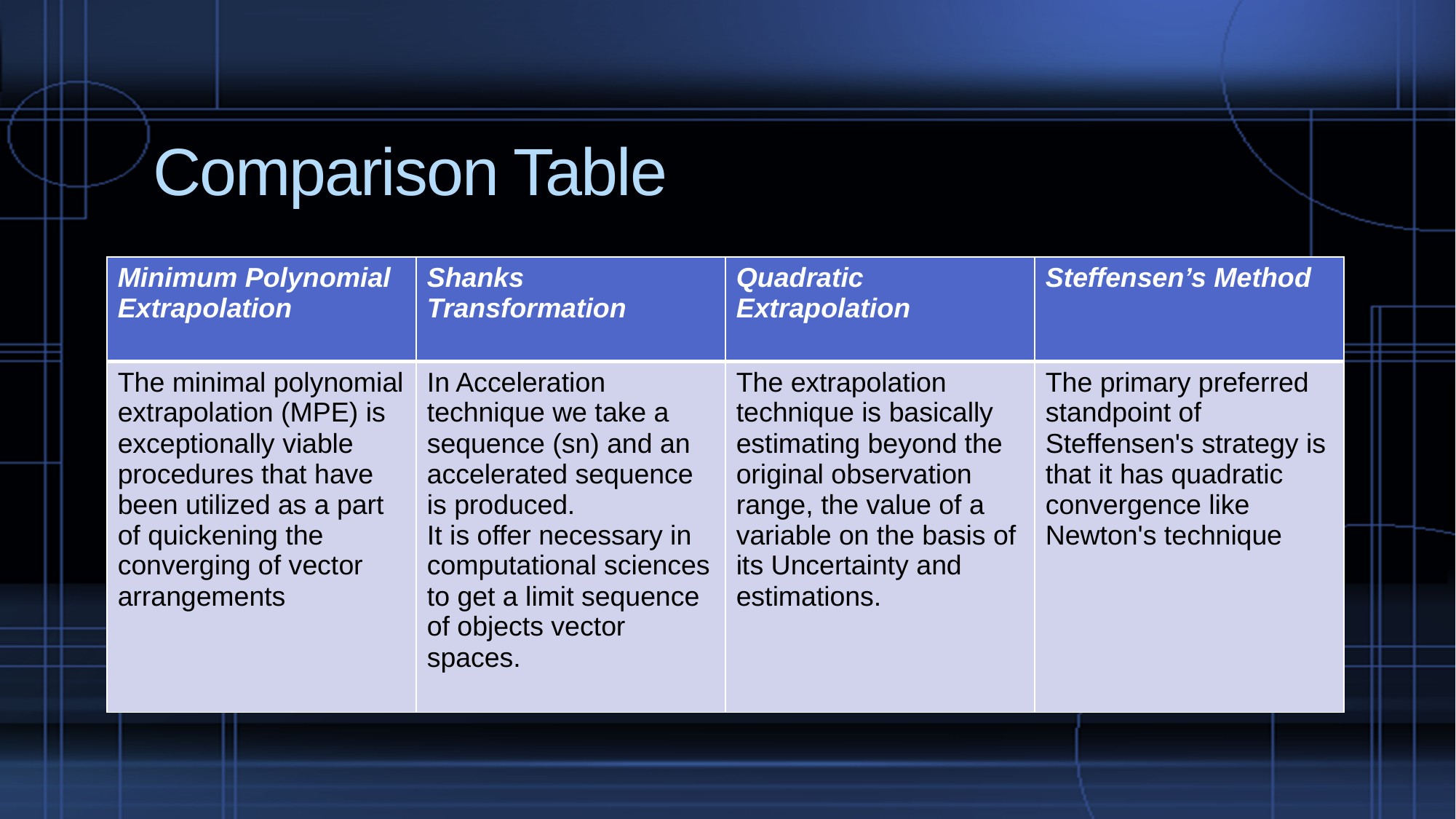

# Comparison Table
| Minimum Polynomial Extrapolation | Shanks Transformation | Quadratic Extrapolation | Steffensen’s Method |
| --- | --- | --- | --- |
| The minimal polynomial extrapolation (MPE) is exceptionally viable procedures that have been utilized as a part of quickening the converging of vector arrangements | In Acceleration technique we take a sequence (sn) and an accelerated sequence is produced. It is offer necessary in computational sciences to get a limit sequence of objects vector spaces. | The extrapolation technique is basically estimating beyond the original observation range, the value of a variable on the basis of its Uncertainty and estimations. | The primary preferred standpoint of Steffensen's strategy is that it has quadratic convergence like Newton's technique |